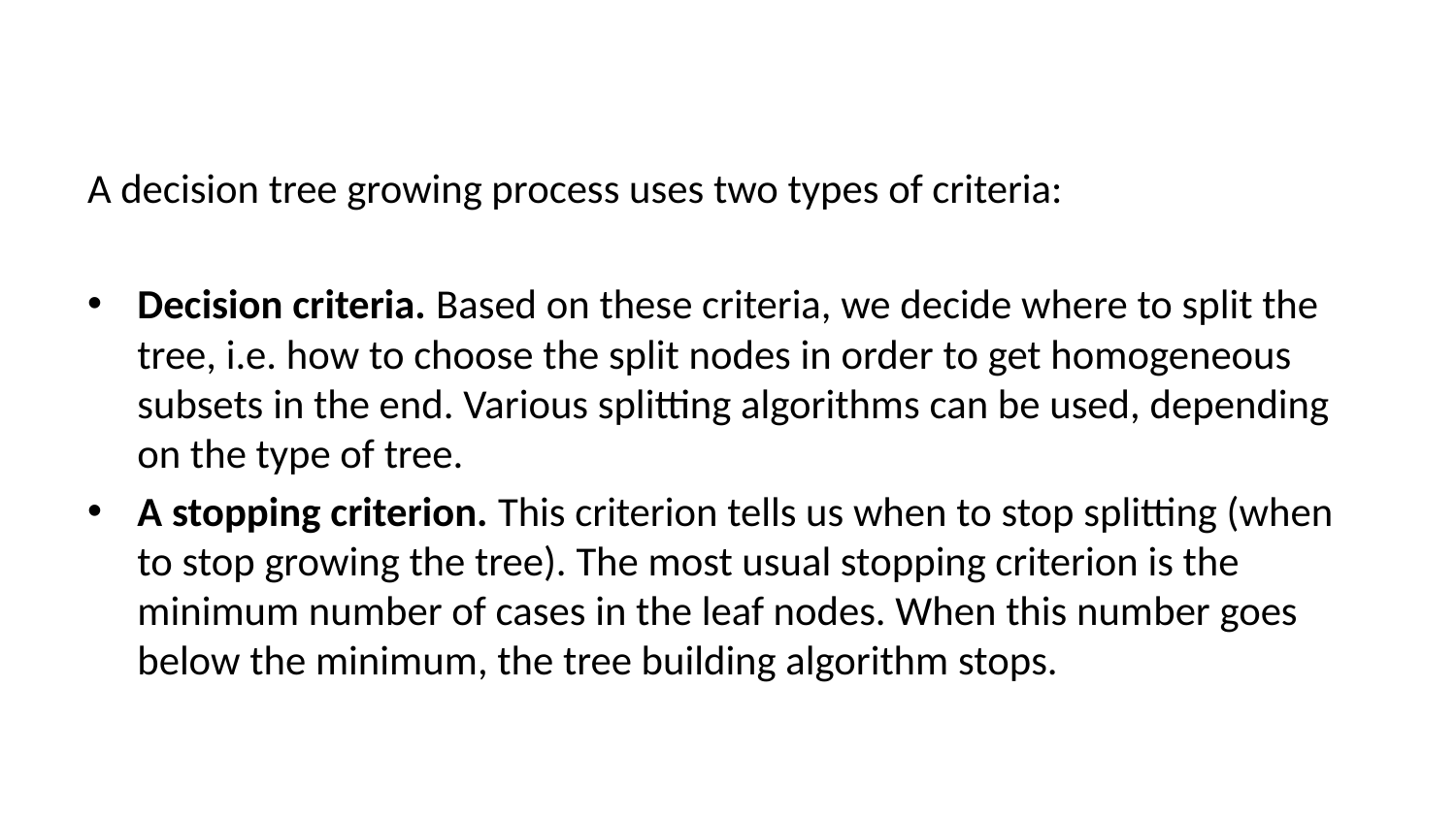

A decision tree growing process uses two types of criteria:

Decision criteria. Based on these criteria, we decide where to split the tree, i.e. how to choose the split nodes in order to get homogeneous subsets in the end. Various splitting algorithms can be used, depending on the type of tree.
A stopping criterion. This criterion tells us when to stop splitting (when to stop growing the tree). The most usual stopping criterion is the minimum number of cases in the leaf nodes. When this number goes below the minimum, the tree building algorithm stops.